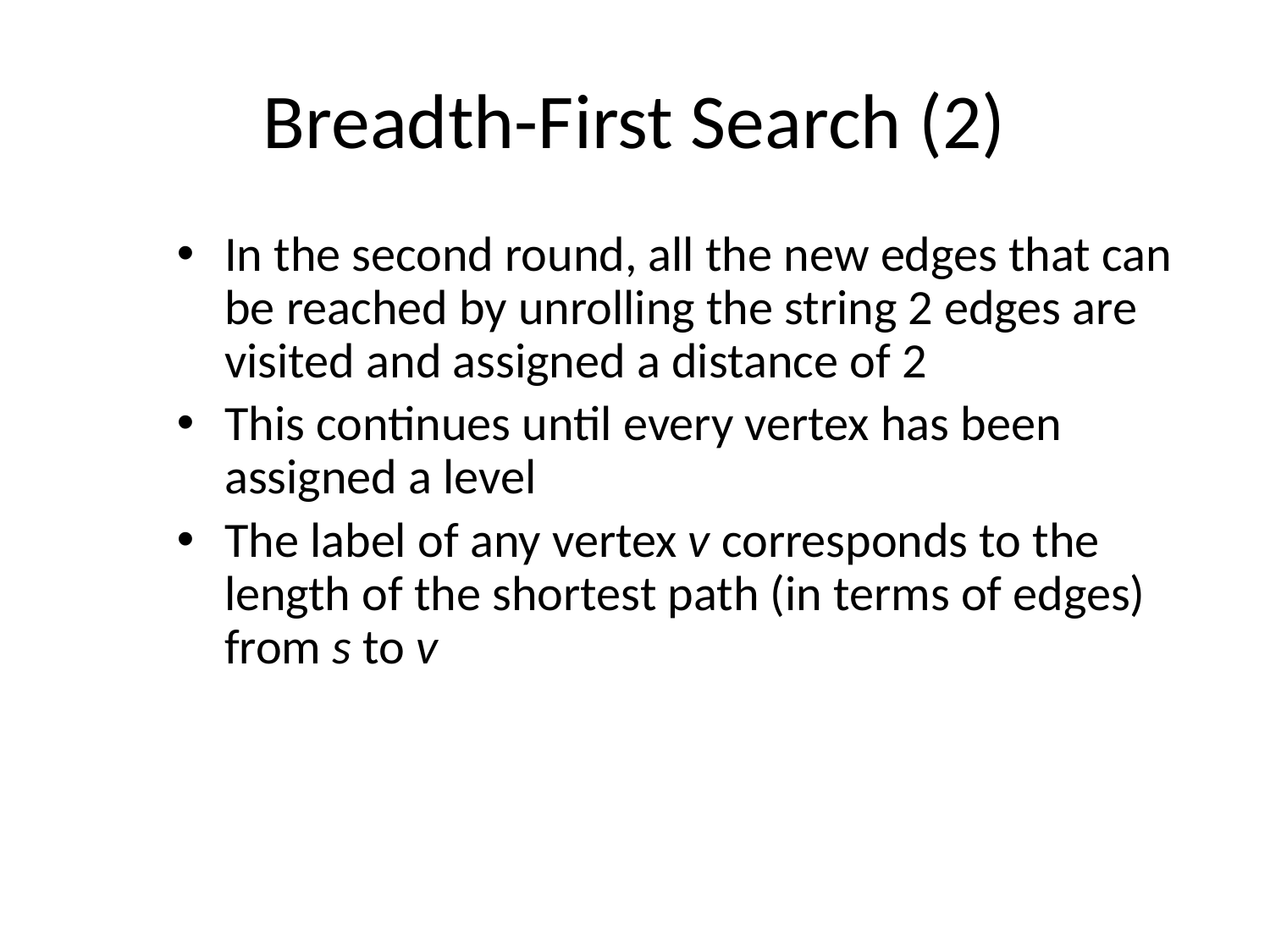

# Breadth-First Search (2)
In the second round, all the new edges that can be reached by unrolling the string 2 edges are visited and assigned a distance of 2
This continues until every vertex has been assigned a level
The label of any vertex v corresponds to the length of the shortest path (in terms of edges) from s to v